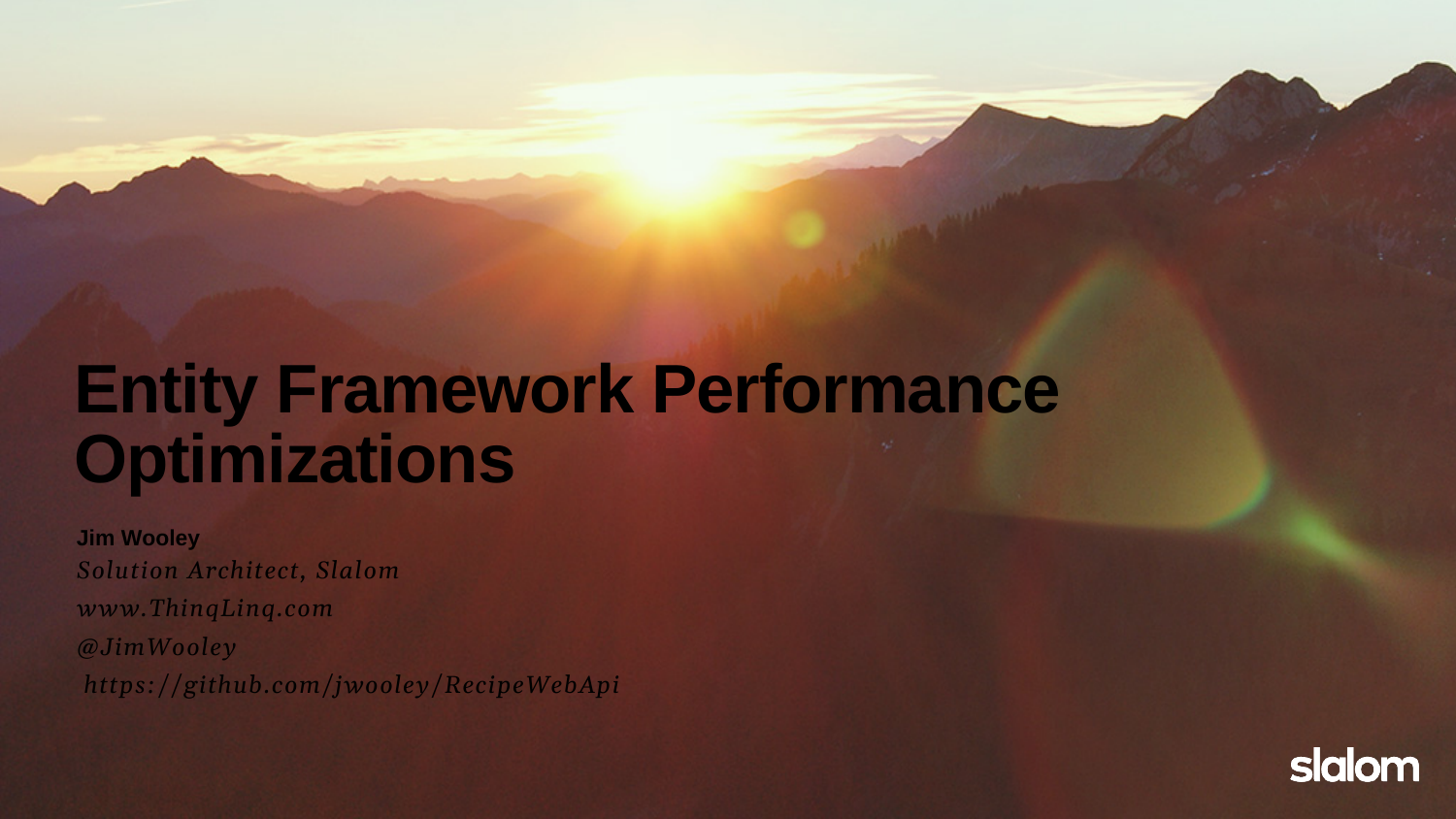

# Entity Framework Performance Optimizations
Jim Wooley
Solution Architect, Slalom
www.ThinqLinq.com
@JimWooley
 https://github.com/jwooley/RecipeWebApi